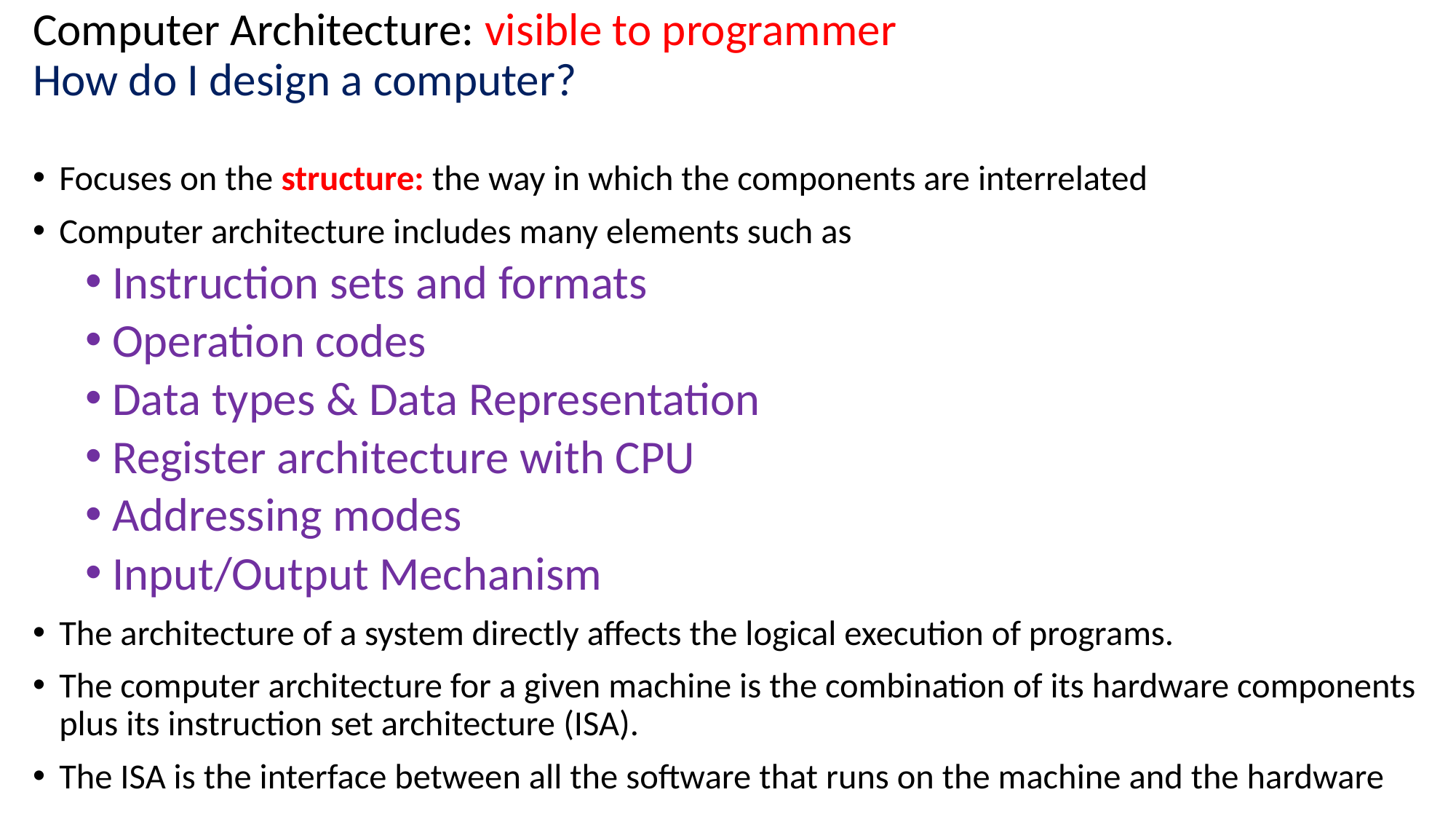

# Computer Architecture: visible to programmer How do I design a computer?
Focuses on the structure: the way in which the components are interrelated
Computer architecture includes many elements such as
Instruction sets and formats
Operation codes
Data types & Data Representation
Register architecture with CPU
Addressing modes
Input/Output Mechanism
The architecture of a system directly affects the logical execution of programs.
The computer architecture for a given machine is the combination of its hardware components plus its instruction set architecture (ISA).
The ISA is the interface between all the software that runs on the machine and the hardware